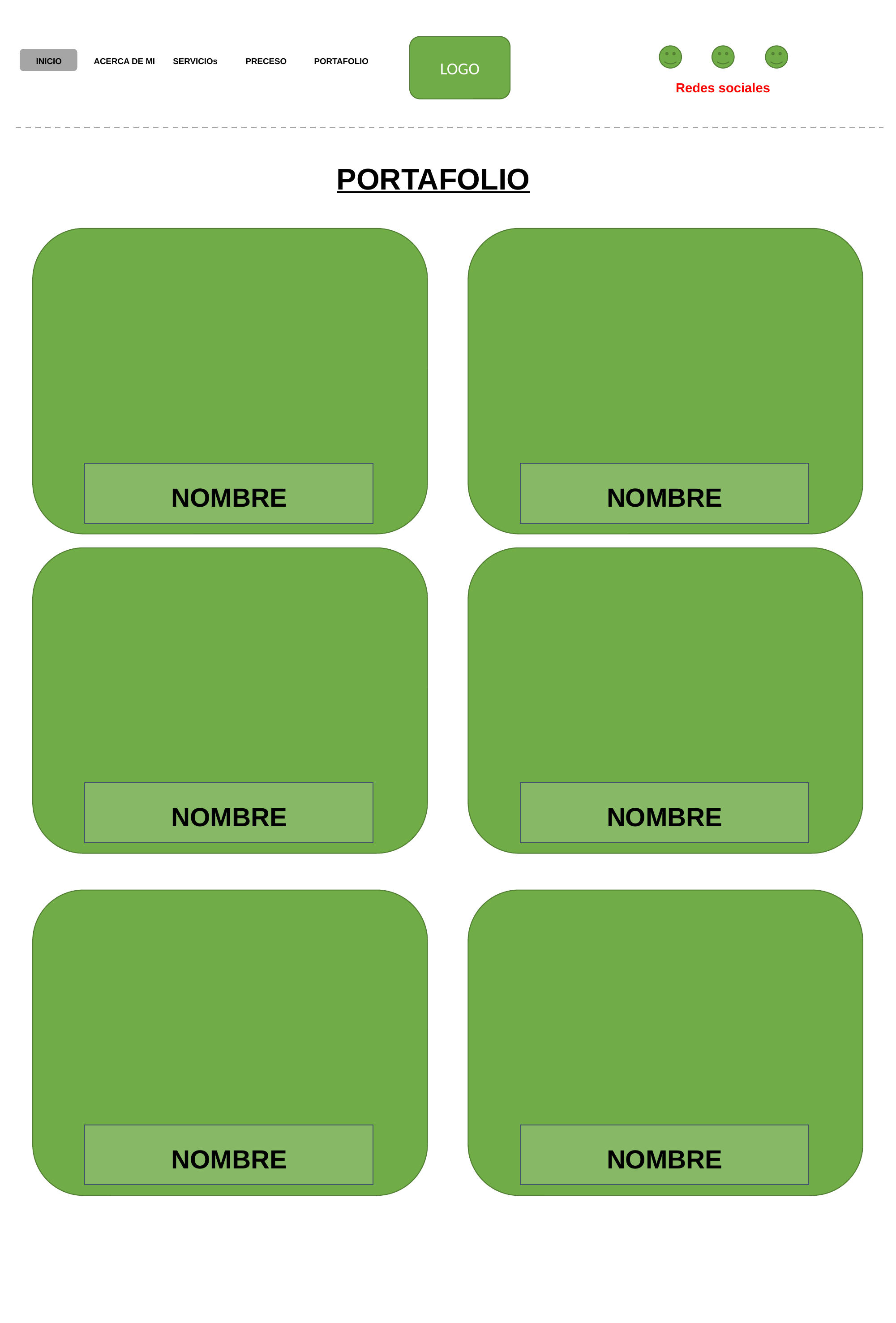

LOGO

INICIO
ACERCA DE MI
SERVICIOs
PRECESO
PORTAFOLIO
Redes sociales
PORTAFOLIO

NOMBRE
NOMBRE

NOMBRE
NOMBRE

NOMBRE
NOMBRE